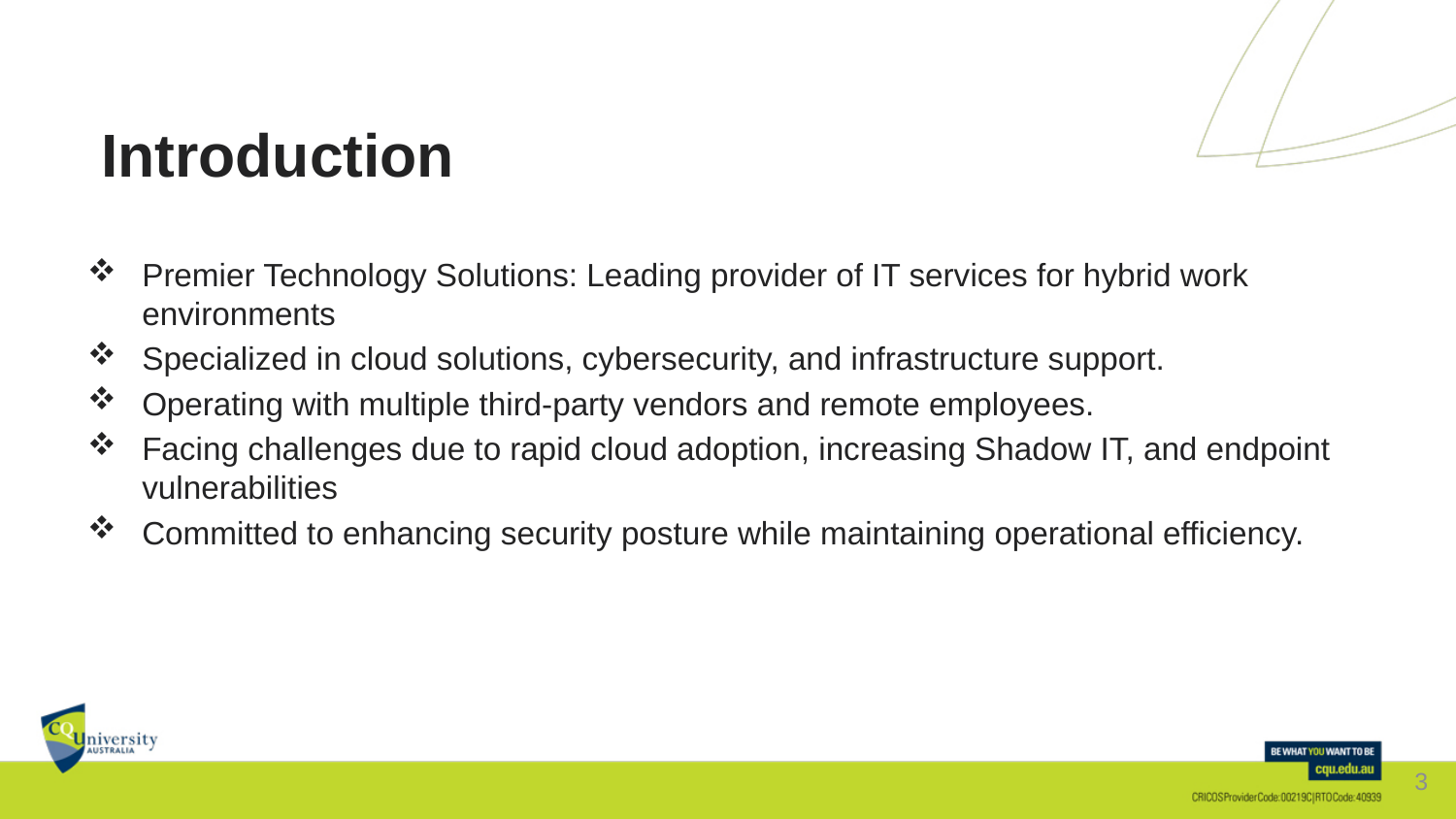

# Introduction
Premier Technology Solutions: Leading provider of IT services for hybrid work environments
Specialized in cloud solutions, cybersecurity, and infrastructure support.
Operating with multiple third-party vendors and remote employees.
Facing challenges due to rapid cloud adoption, increasing Shadow IT, and endpoint vulnerabilities
Committed to enhancing security posture while maintaining operational efficiency.
3